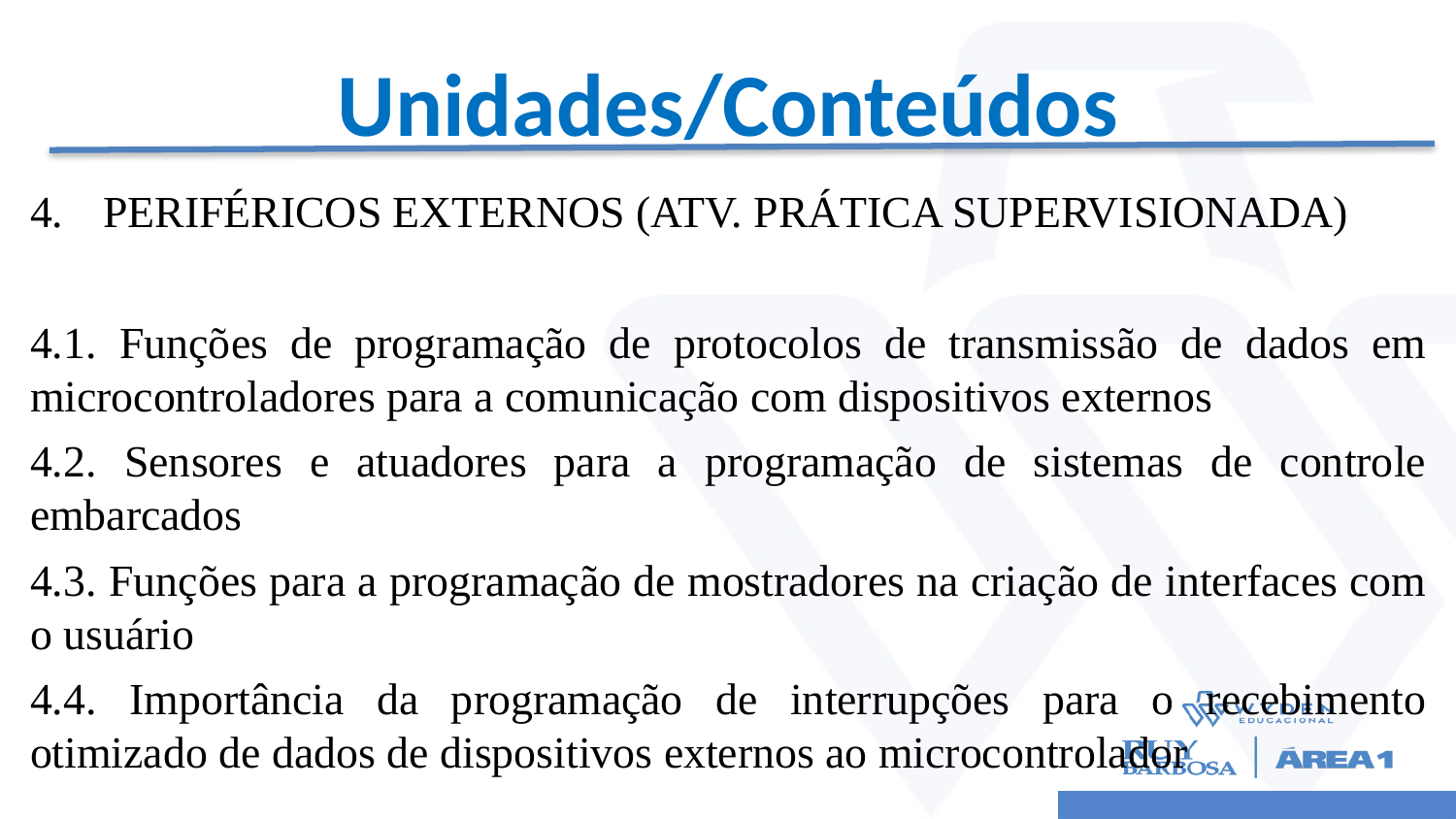

# Unidades/Conteúdos
PERIFÉRICOS EXTERNOS (ATV. PRÁTICA SUPERVISIONADA)

4.1. Funções de programação de protocolos de transmissão de dados em microcontroladores para a comunicação com dispositivos externos
4.2. Sensores e atuadores para a programação de sistemas de controle embarcados
4.3. Funções para a programação de mostradores na criação de interfaces com o usuário
4.4. Importância da programação de interrupções para o recebimento otimizado de dados de dispositivos externos ao microcontrolador